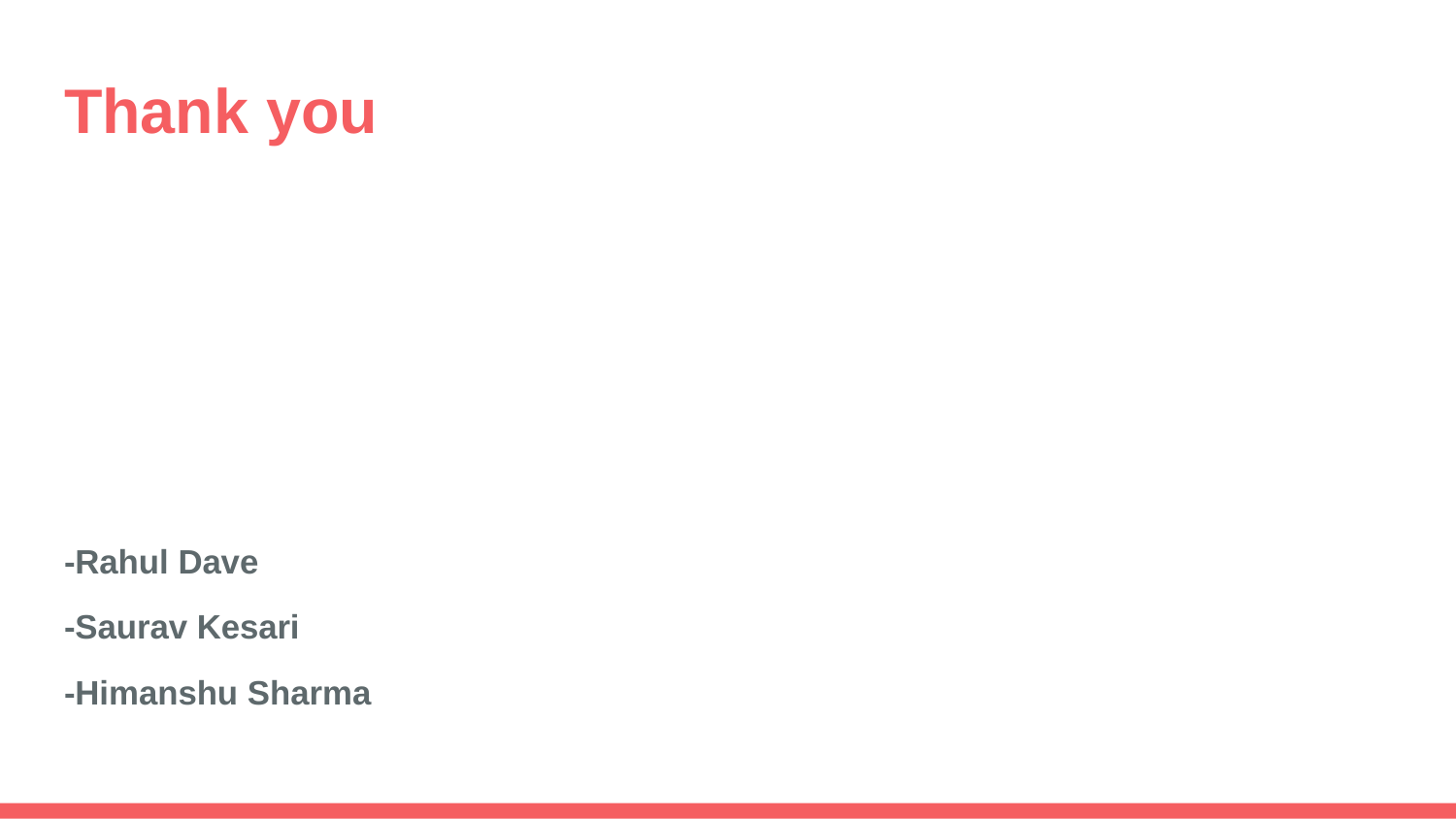

# Thank you

-Rahul Dave
-Saurav Kesari
-Himanshu Sharma